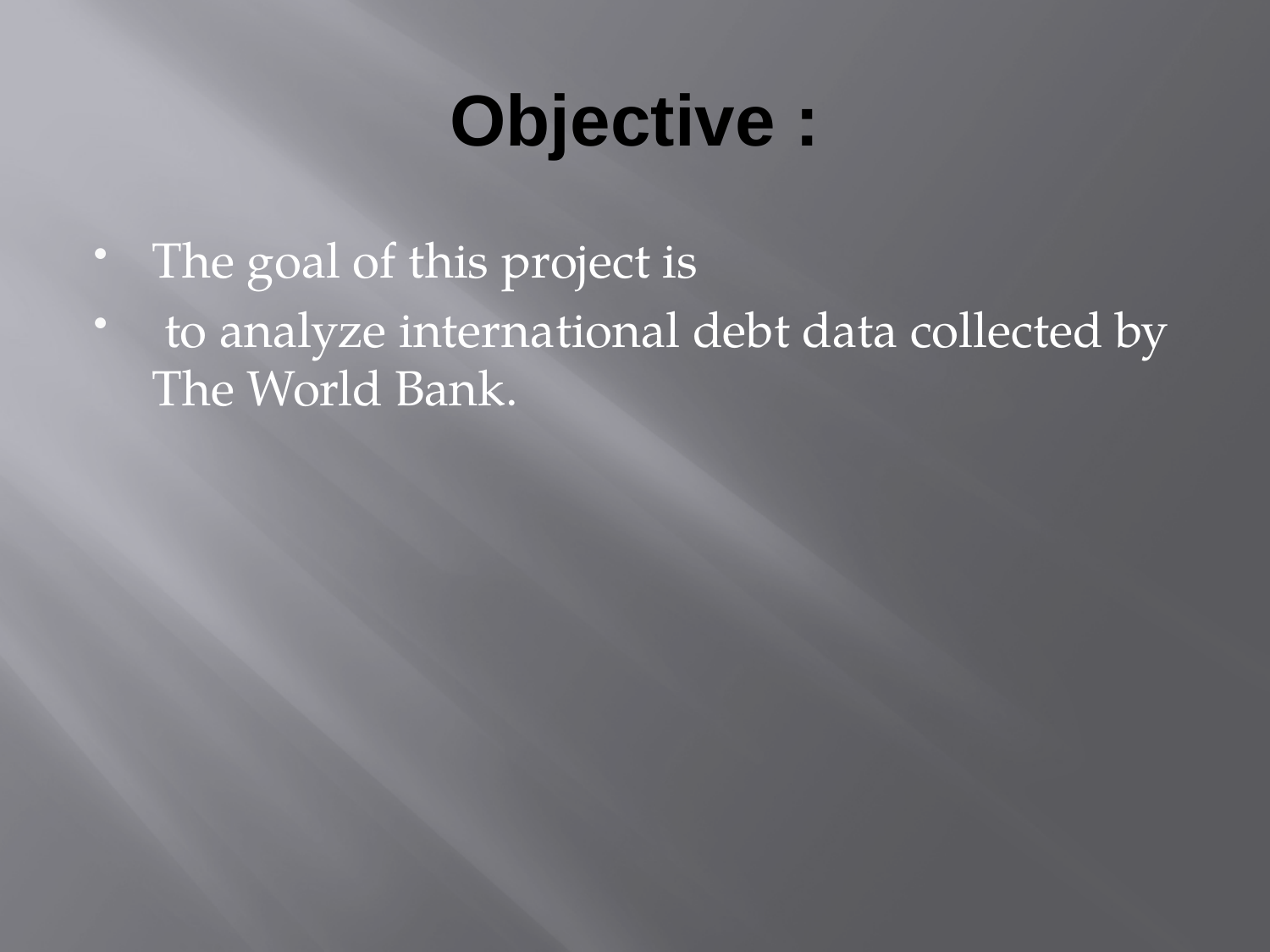

# Objective :
The goal of this project is
 to analyze international debt data collected by The World Bank.